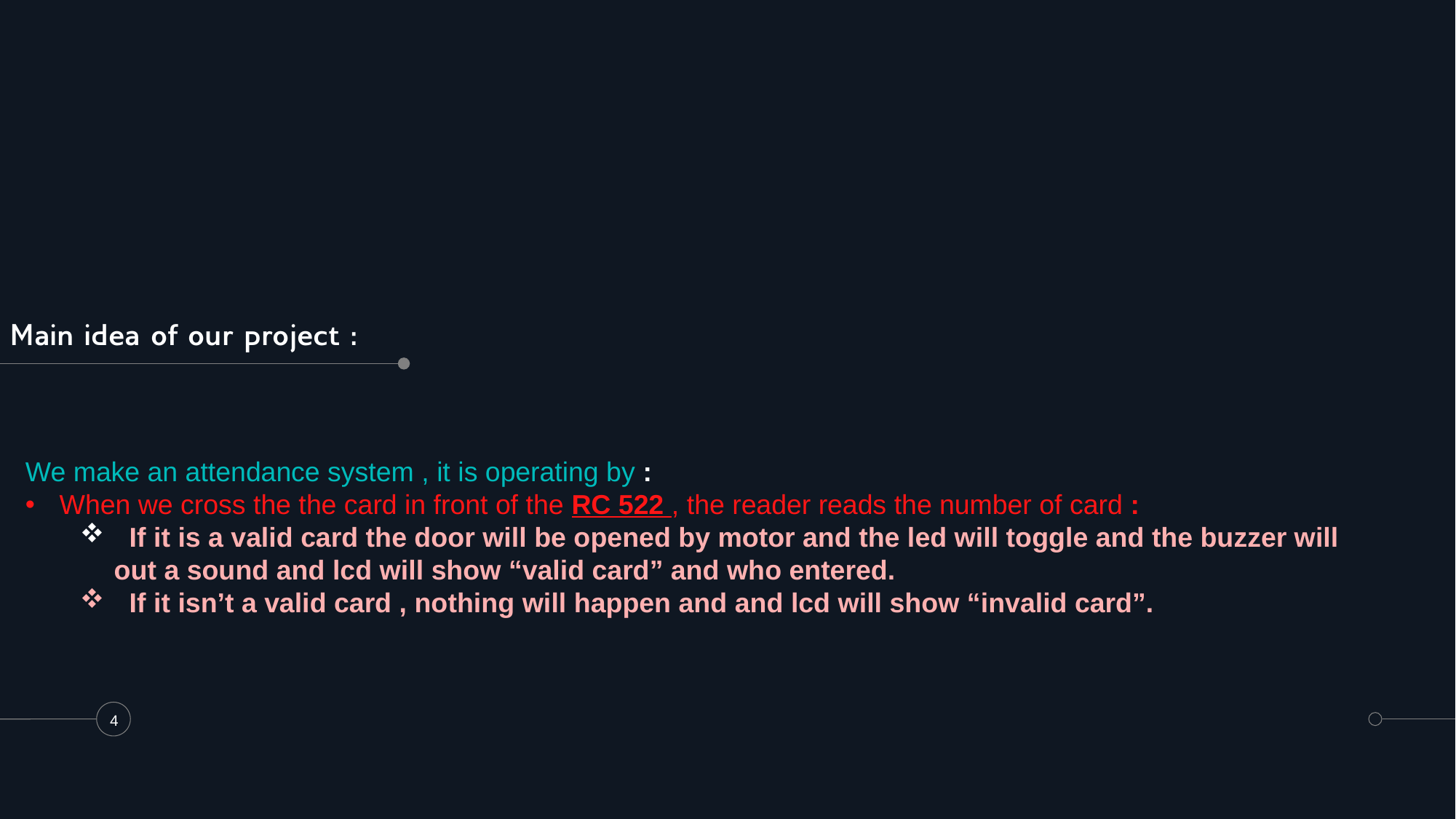

Main idea of our project :
We make an attendance system , it is operating by :
When we cross the the card in front of the RC 522 , the reader reads the number of card :
  If it is a valid card the door will be opened by motor and the led will toggle and the buzzer will out a sound and lcd will show “valid card” and who entered.
  If it isn’t a valid card , nothing will happen and and lcd will show “invalid card”.
4